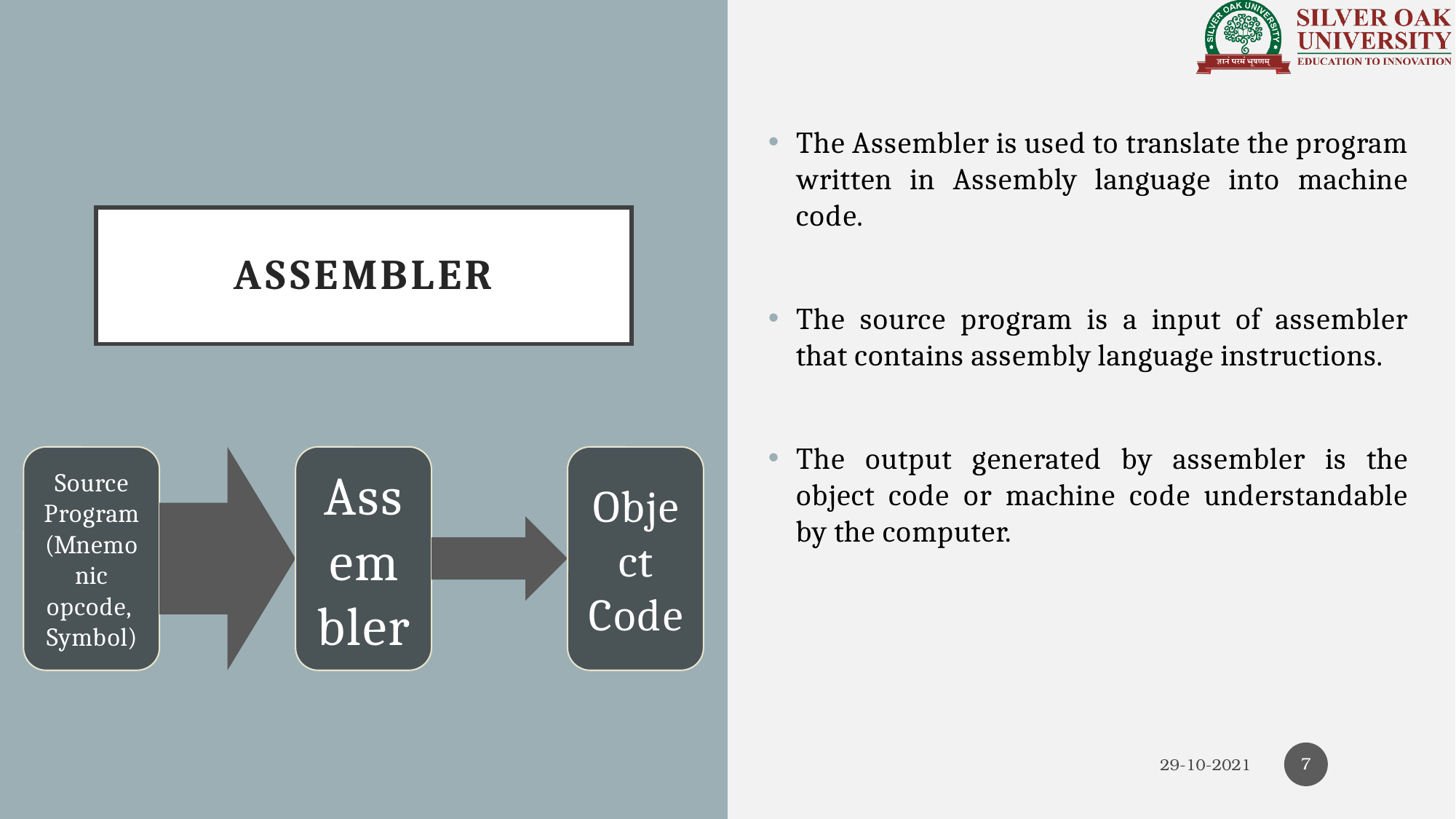

The Assembler is used to translate the program written in Assembly language into machine code.

The source program is a input of assembler that contains assembly language instructions.

The output generated by assembler is the object code or machine code understandable by the computer.

# Assembler
Source Program
(Mnemonic opcode,
Symbol)
Assembler
Object Code
7
29-10-2021